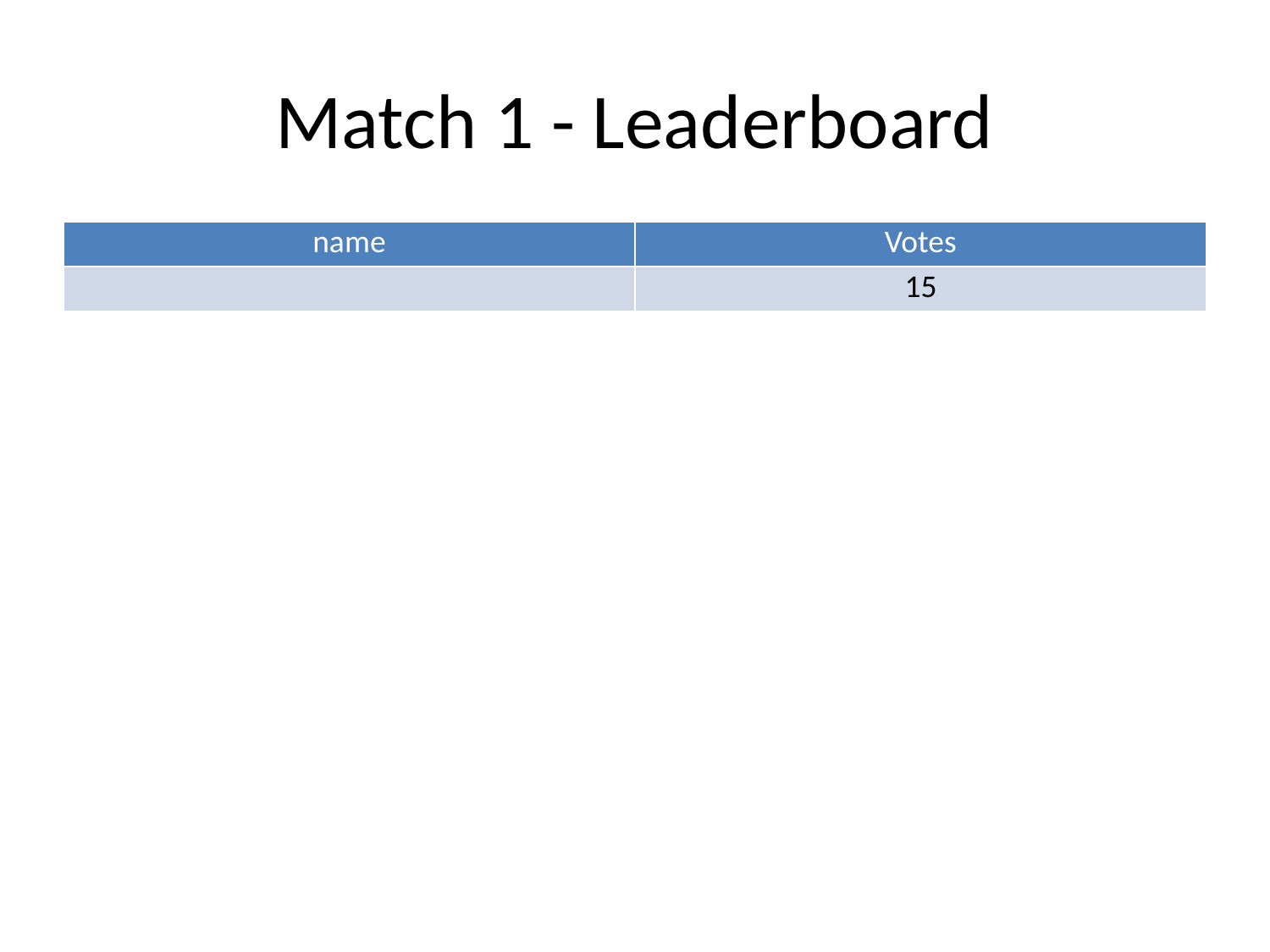

# Match 1 - Leaderboard
| name | Votes |
| --- | --- |
|  | 15 |